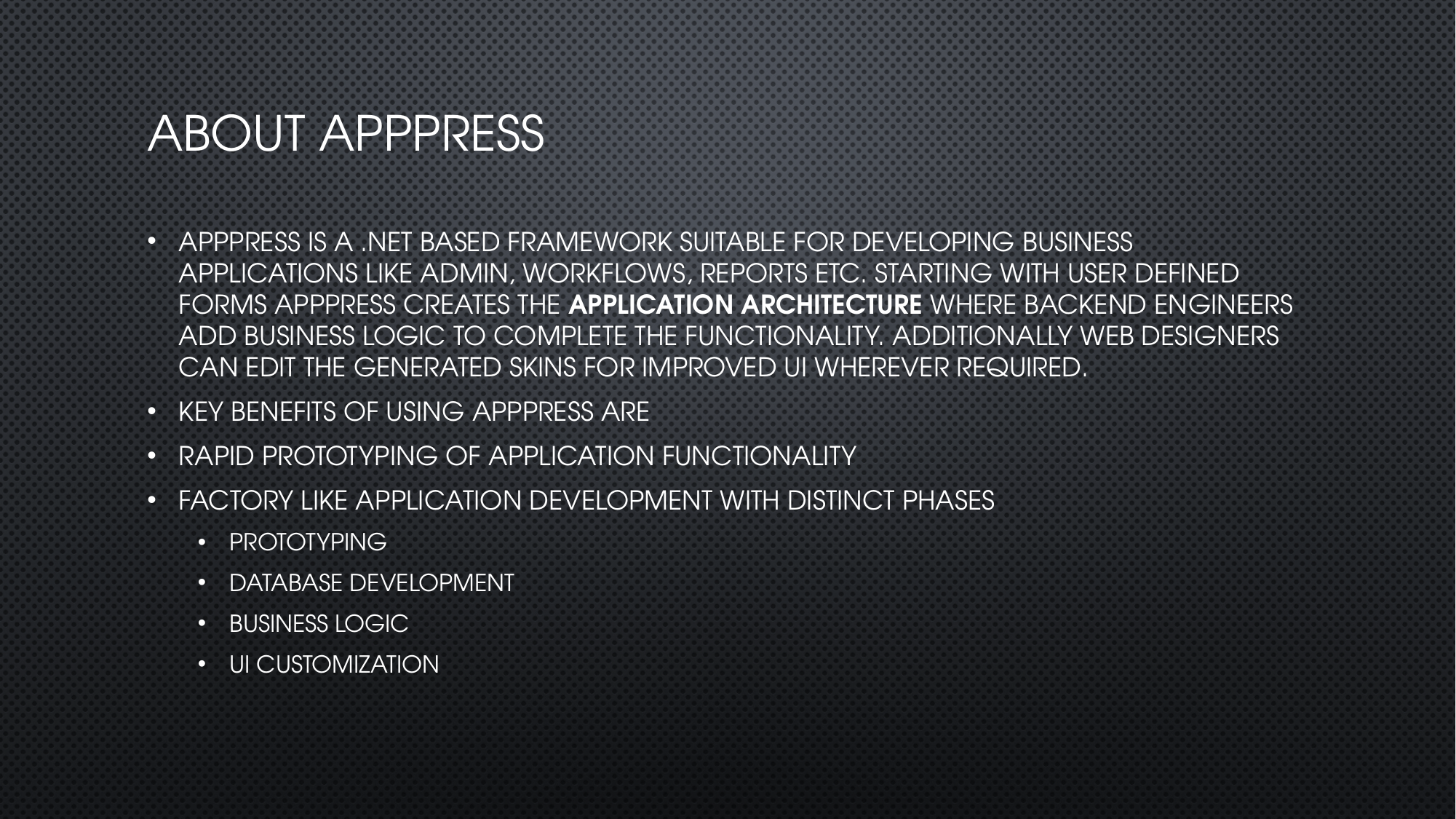

# About AppPress
AppPress is a .net based framework suitable for developing Business Applications like Admin, Workflows, Reports etc. Starting with User defined forms AppPress creates the Application Architecture where backend engineers add business logic to complete the functionality. Additionally Web Designers can edit the generated skins for improved UI wherever required.
Key benefits of using AppPress are
Rapid Prototyping of application functionality
Factory like application development with distinct phases
Prototyping
Database development
Business Logic
UI Customization